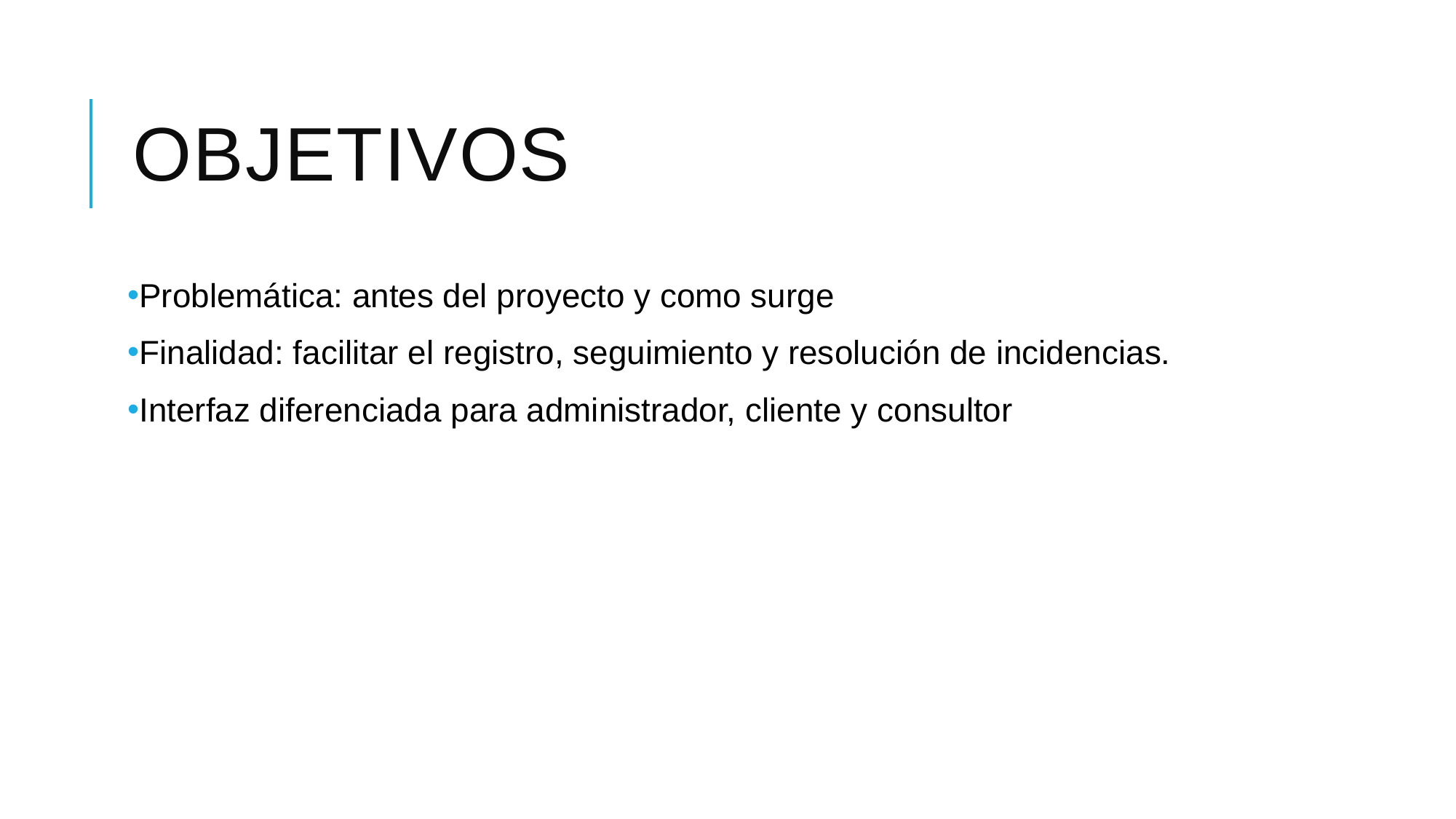

# Objetivos
Problemática: antes del proyecto y como surge
Finalidad: facilitar el registro, seguimiento y resolución de incidencias.
Interfaz diferenciada para administrador, cliente y consultor